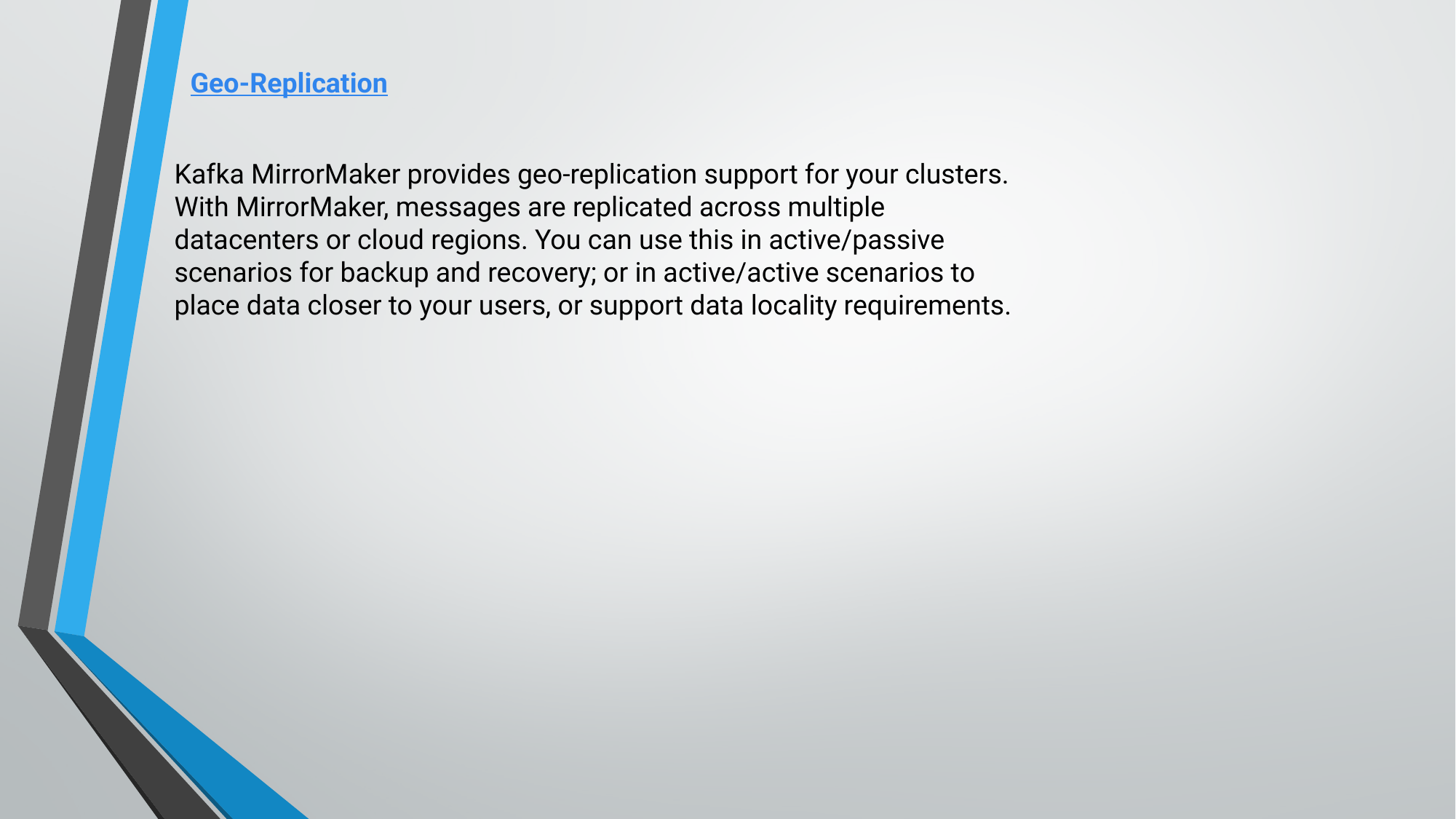

Geo-Replication
Kafka MirrorMaker provides geo-replication support for your clusters. With MirrorMaker, messages are replicated across multiple datacenters or cloud regions. You can use this in active/passive scenarios for backup and recovery; or in active/active scenarios to place data closer to your users, or support data locality requirements.